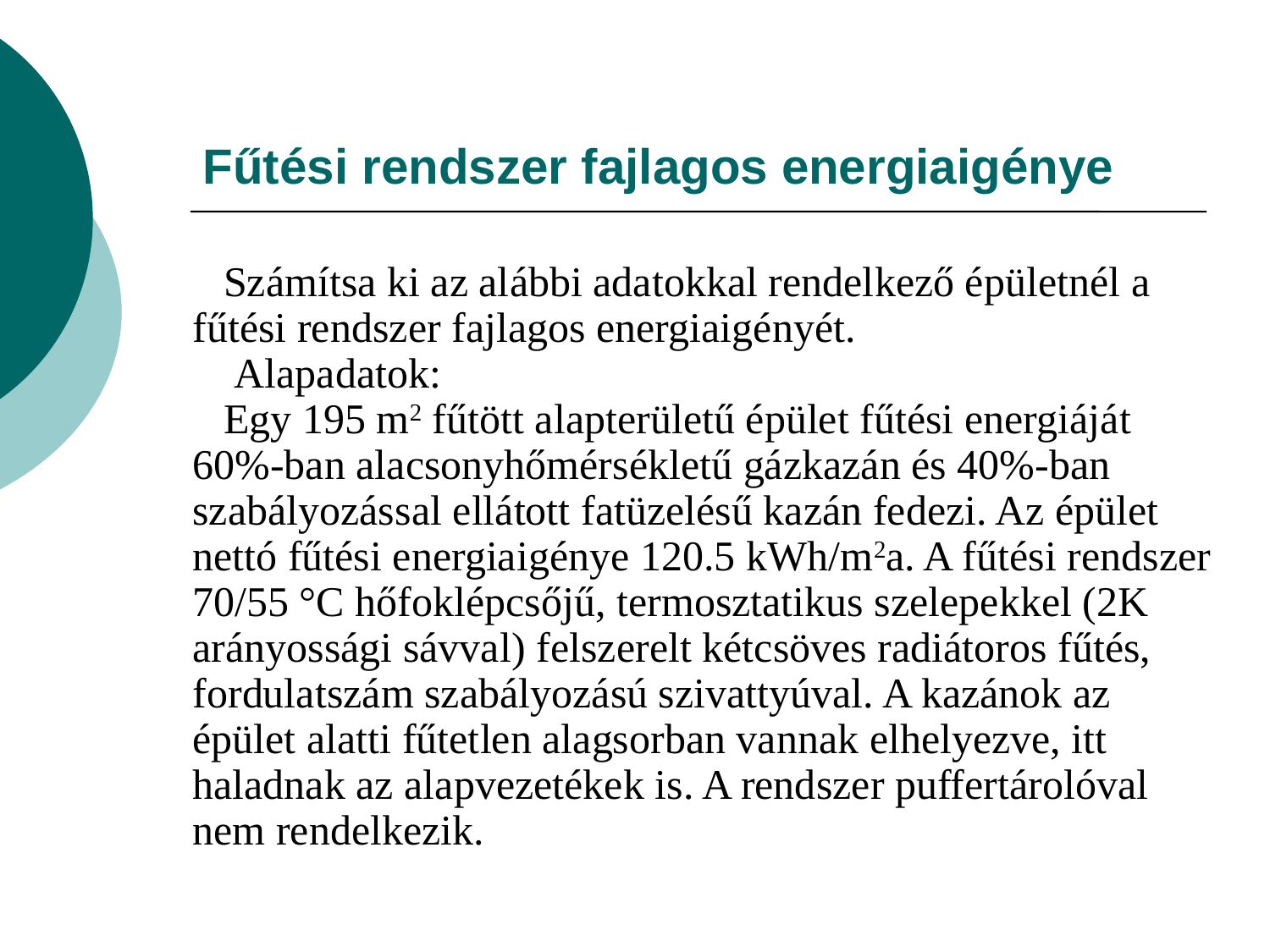

# Fűtési rendszer fajlagos energiaigénye
Számítsa ki az alábbi adatokkal rendelkező épületnél a fűtési rendszer fajlagos energiaigényét.
 Alapadatok:
Egy 195 m2 fűtött alapterületű épület fűtési energiáját 60%-ban alacsonyhőmérsékletű gázkazán és 40%-ban szabályozással ellátott fatüzelésű kazán fedezi. Az épület nettó fűtési energiaigénye 120.5 kWh/m2a. A fűtési rendszer 70/55 °C hőfoklépcsőjű, termosztatikus szelepekkel (2K arányossági sávval) felszerelt kétcsöves radiátoros fűtés, fordulatszám szabályozású szivattyúval. A kazánok az épület alatti fűtetlen alagsorban vannak elhelyezve, itt haladnak az alapvezetékek is. A rendszer puffertárolóval nem rendelkezik.